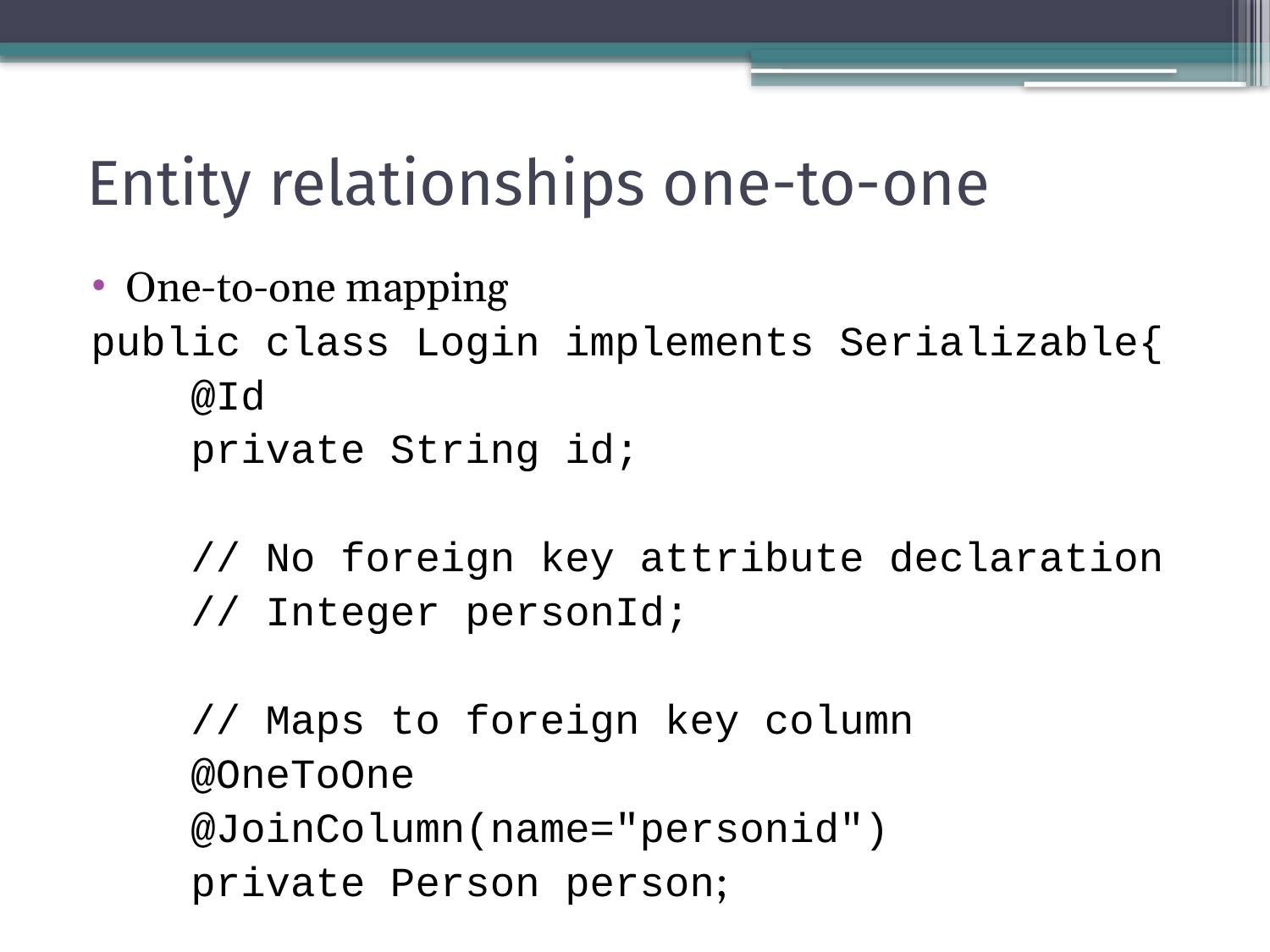

# Entity relationships one-to-one
One-to-one mapping
public class Login implements Serializable{
    @Id
    private String id;

    // No foreign key attribute declaration
    // Integer personId;

    // Maps to foreign key column
    @OneToOne
    @JoinColumn(name="personid")
    private Person person;